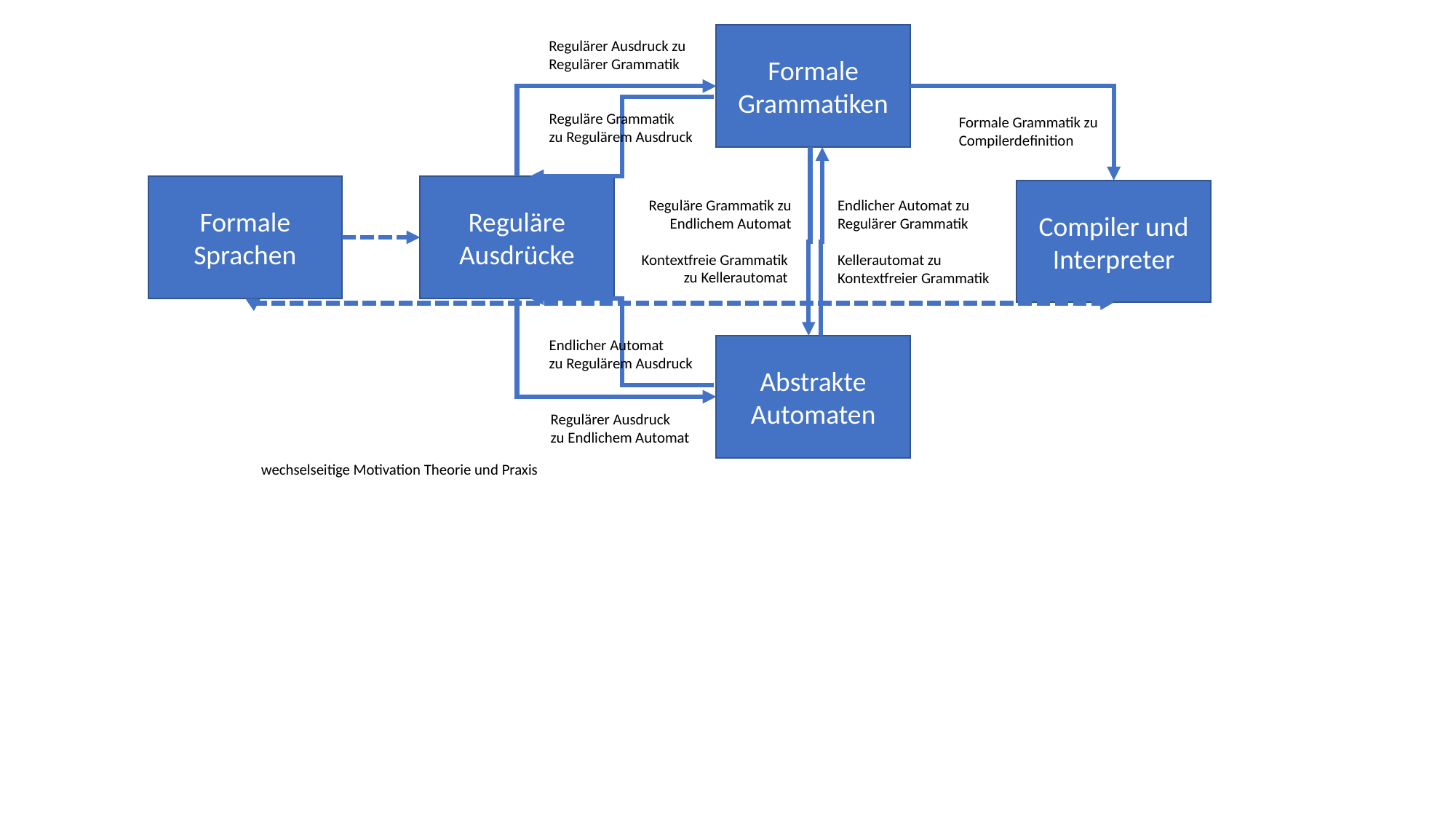

Formale Grammatiken
Regulärer Ausdruck zu
Regulärer Grammatik
Reguläre Grammatik
zu Regulärem Ausdruck
Formale Grammatik zu
Compilerdefinition
Formale Sprachen
Reguläre Ausdrücke
Compiler und Interpreter
Reguläre Grammatik zu
Endlichem Automat

Kontextfreie Grammatik
zu Kellerautomat

Endlicher Automat zu
Regulärer Grammatik

Kellerautomat zu
Kontextfreier Grammatik
Endlicher Automat
zu Regulärem Ausdruck
Abstrakte Automaten
Regulärer Ausdruck
zu Endlichem Automat
wechselseitige Motivation Theorie und Praxis